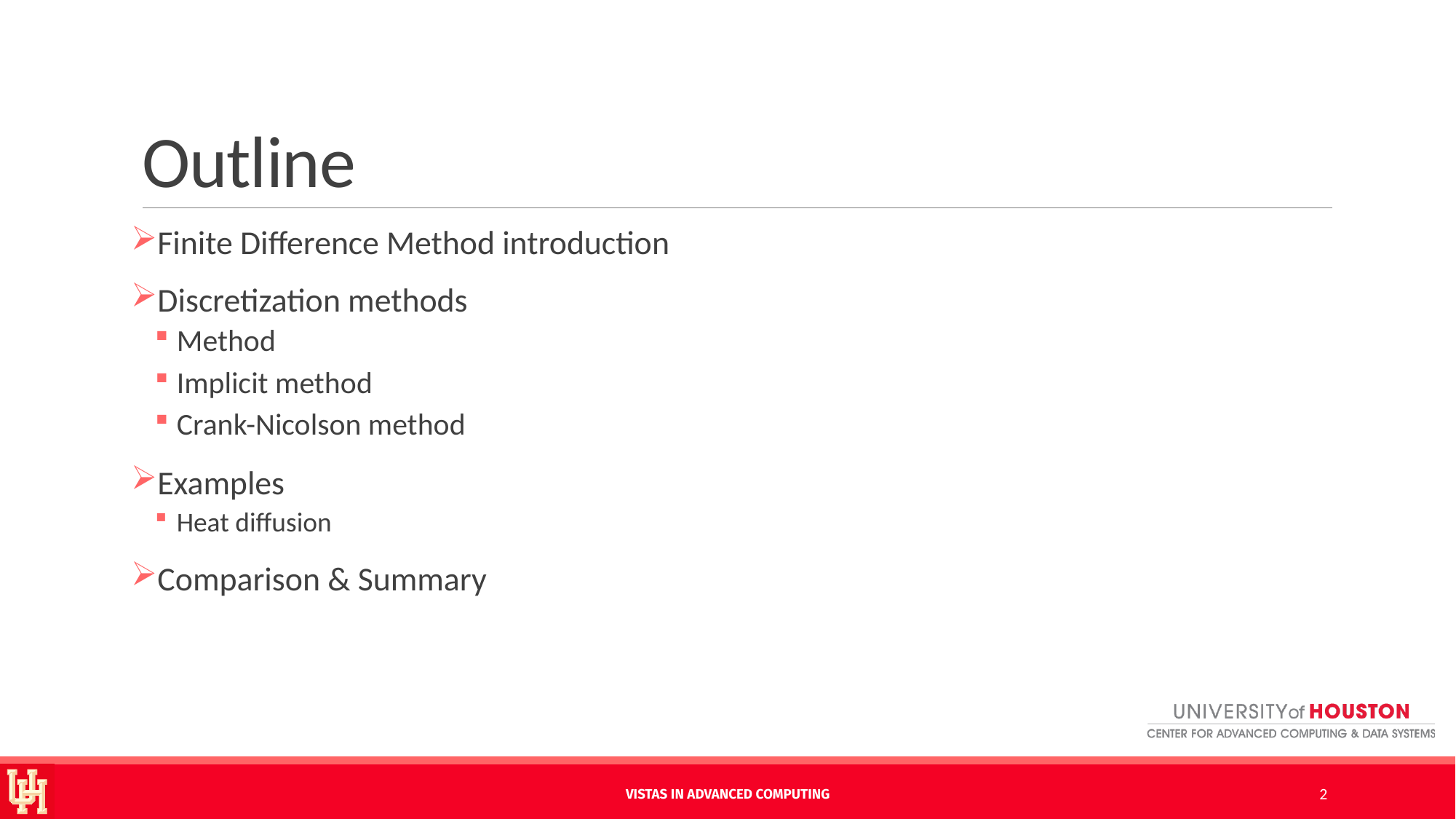

# Outline
Finite Difference Method introduction
Discretization methods
Method
Implicit method
Crank-Nicolson method
Examples
Heat diffusion
Comparison & Summary

Vistas in Advanced Computing
2